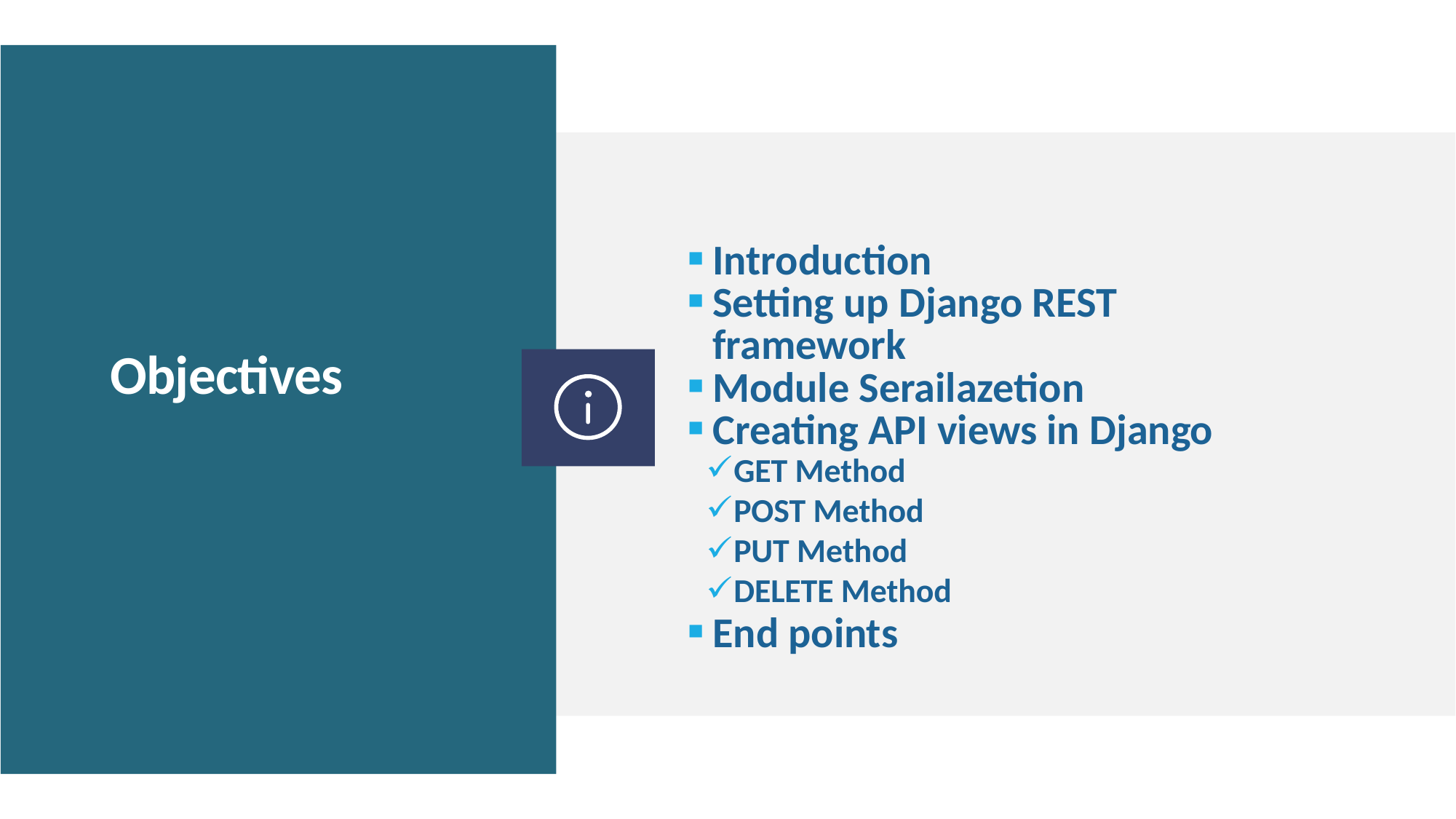

Introduction
Setting up Django REST framework
Module Serailazetion
Creating API views in Django
GET Method
POST Method
PUT Method
DELETE Method
End points